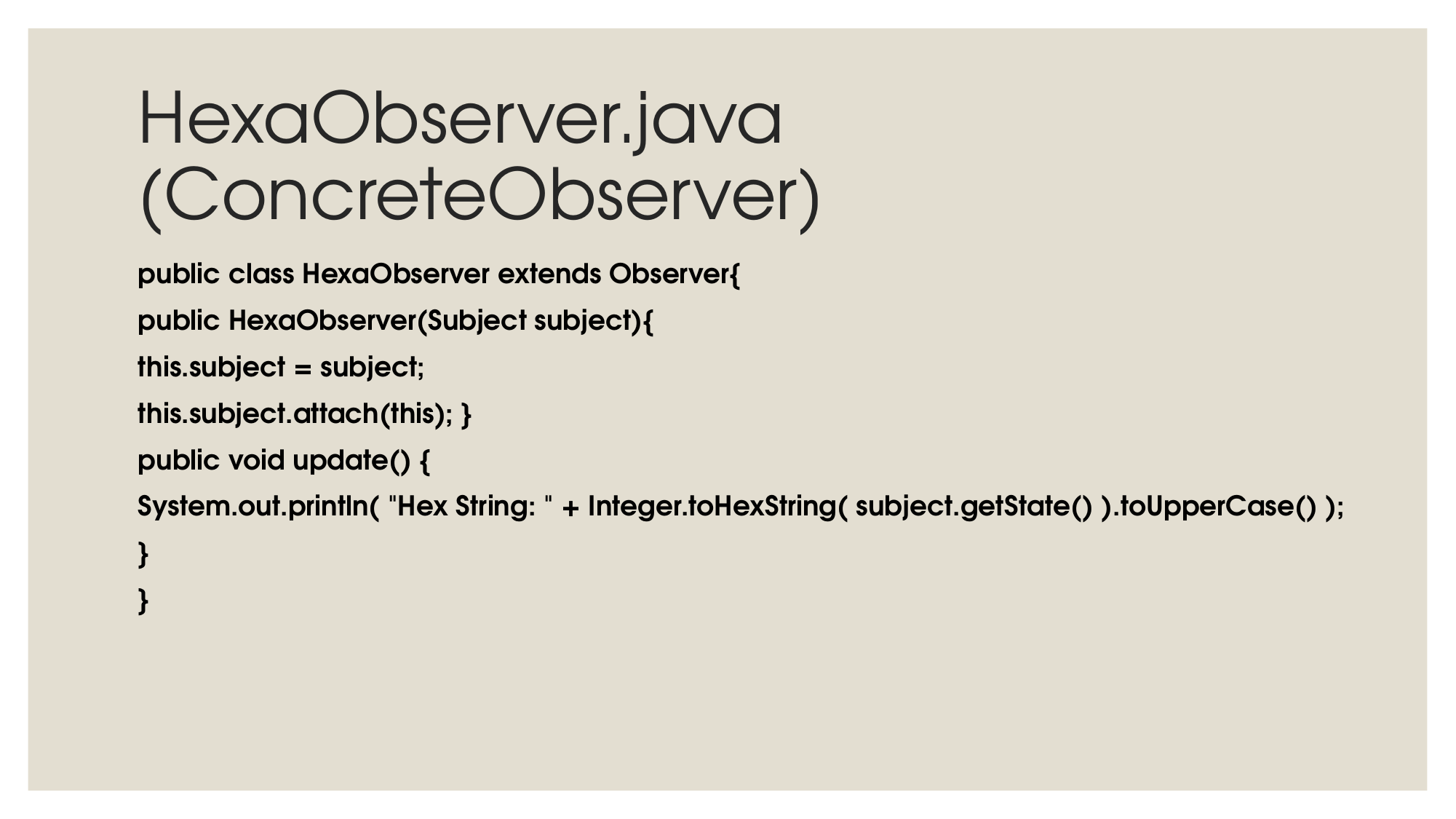

# HexaObserver.java (ConcreteObserver)
public class HexaObserver extends Observer{
public HexaObserver(Subject subject){
this.subject = subject;
this.subject.attach(this); }
public void update() {
System.out.println( "Hex String: " + Integer.toHexString( subject.getState() ).toUpperCase() );
}
}